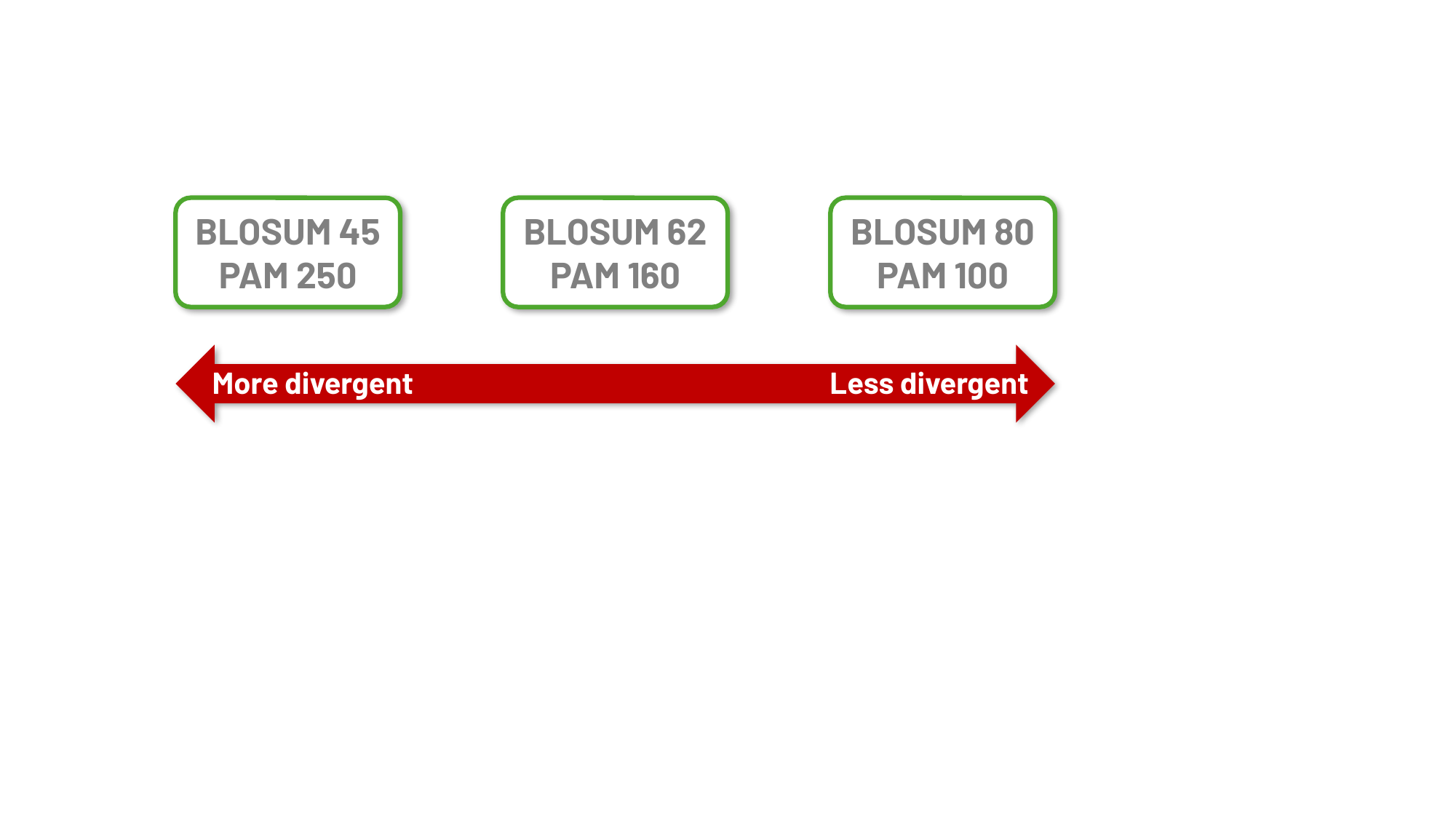

BLOSUM 45
PAM 250
BLOSUM 62
PAM 160
BLOSUM 80
PAM 100

More divergent
Less divergent